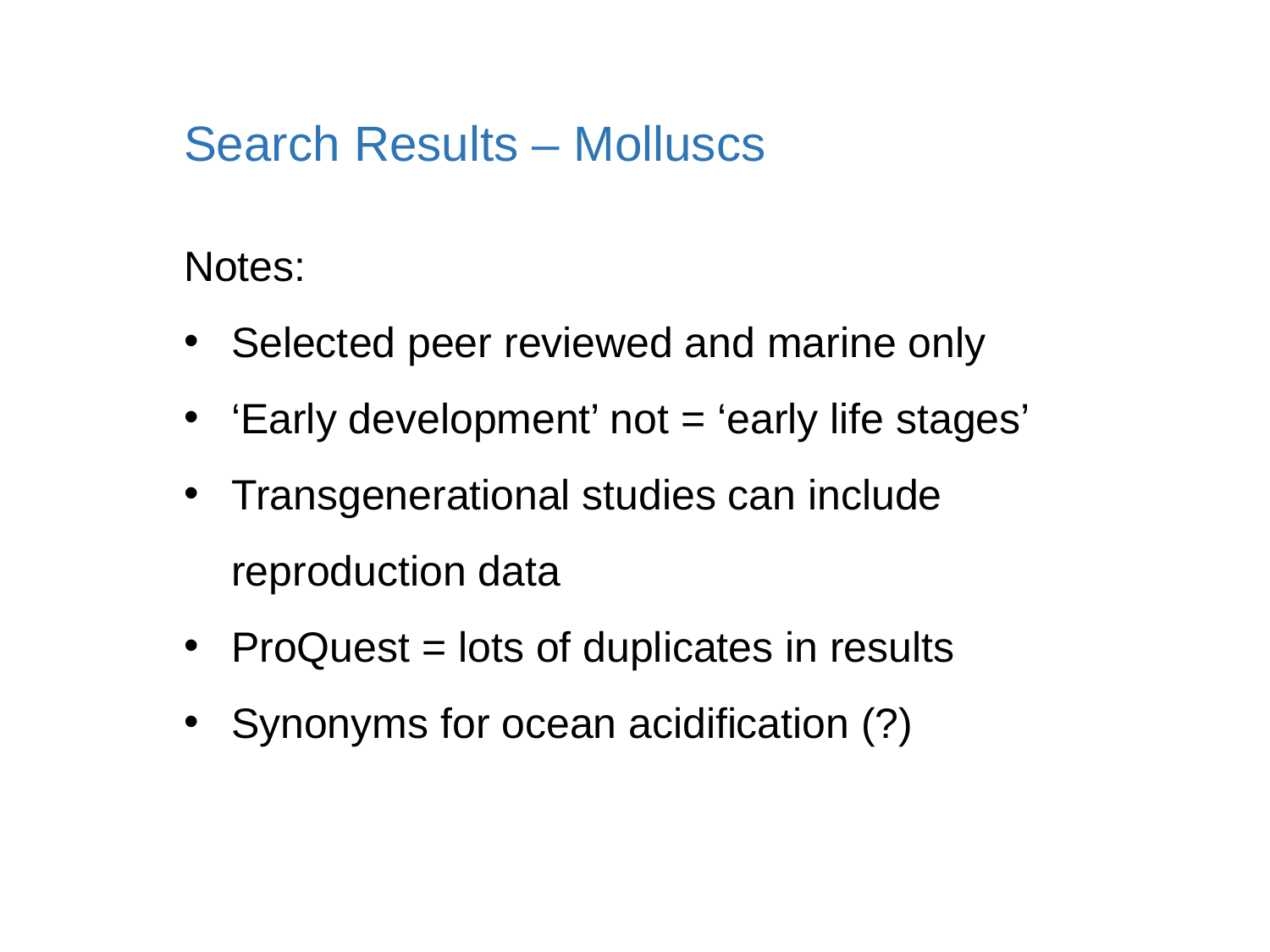

Search Results – Molluscs

Notes:
Selected peer reviewed and marine only
‘Early development’ not = ‘early life stages’
Transgenerational studies can include reproduction data
ProQuest = lots of duplicates in results
Synonyms for ocean acidification (?)